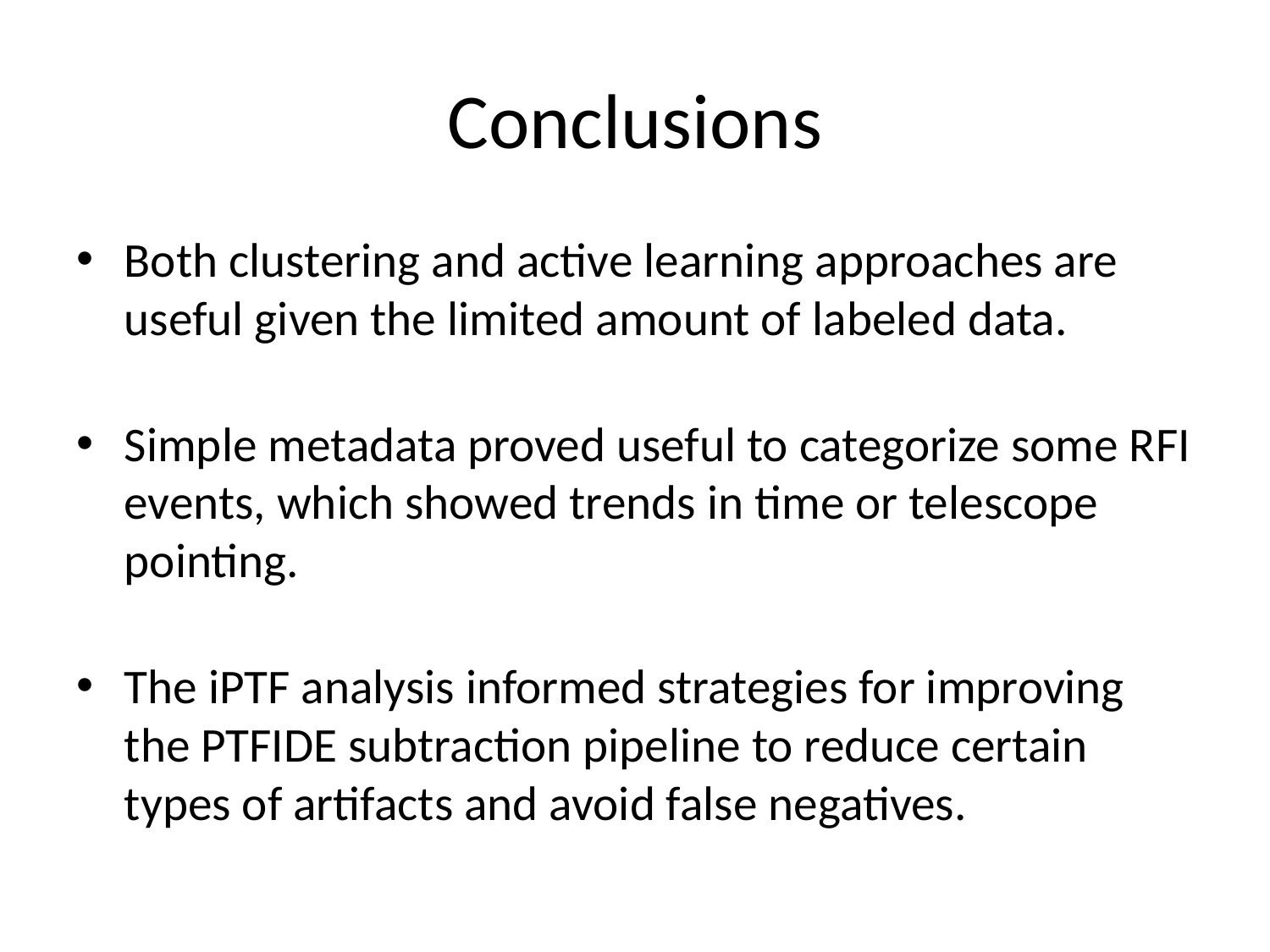

# Conclusions
Both clustering and active learning approaches are useful given the limited amount of labeled data.
Simple metadata proved useful to categorize some RFI events, which showed trends in time or telescope pointing.
The iPTF analysis informed strategies for improving the PTFIDE subtraction pipeline to reduce certain types of artifacts and avoid false negatives.